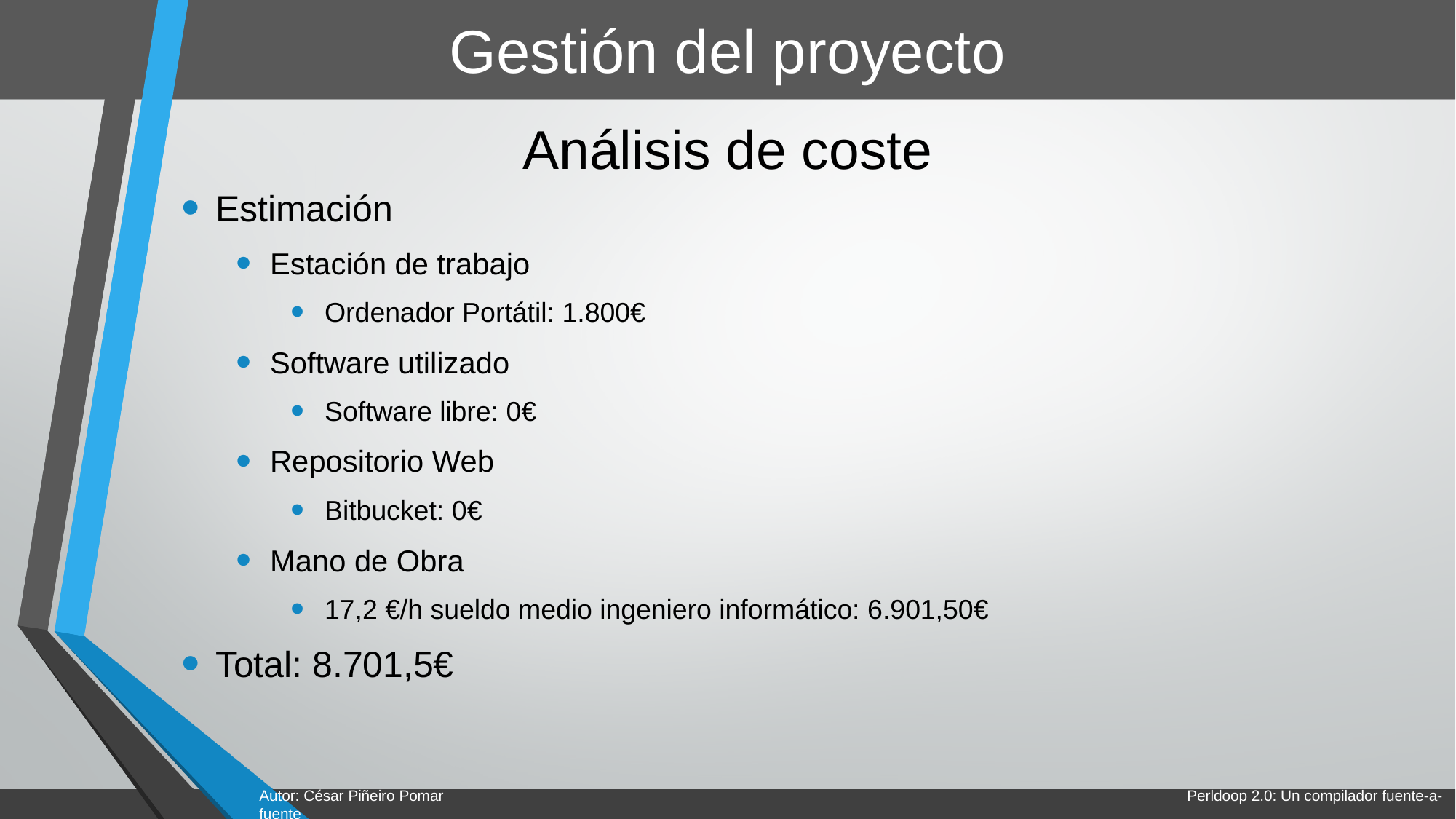

# Gestión del proyecto
Análisis de coste
Estimación
Estación de trabajo
Ordenador Portátil: 1.800€
Software utilizado
Software libre: 0€
Repositorio Web
Bitbucket: 0€
Mano de Obra
17,2 €/h sueldo medio ingeniero informático: 6.901,50€
Total: 8.701,5€

Autor: César Piñeiro Pomar                                                                                                                                                                                  Perldoop 2.0: Un compilador fuente-a-fuente